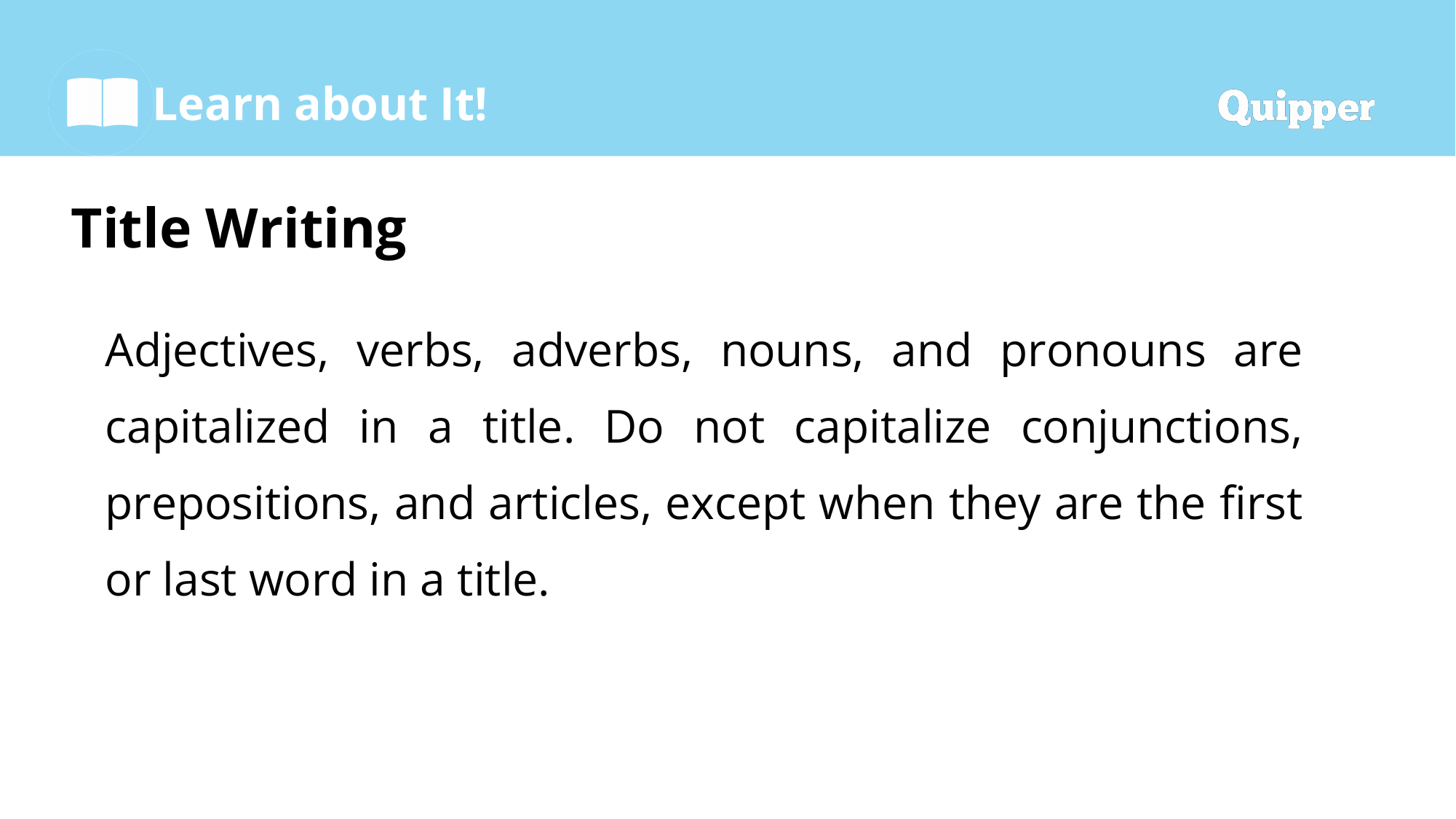

# Title Writing
Adjectives, verbs, adverbs, nouns, and pronouns are capitalized in a title. Do not capitalize conjunctions, prepositions, and articles, except when they are the first or last word in a title.